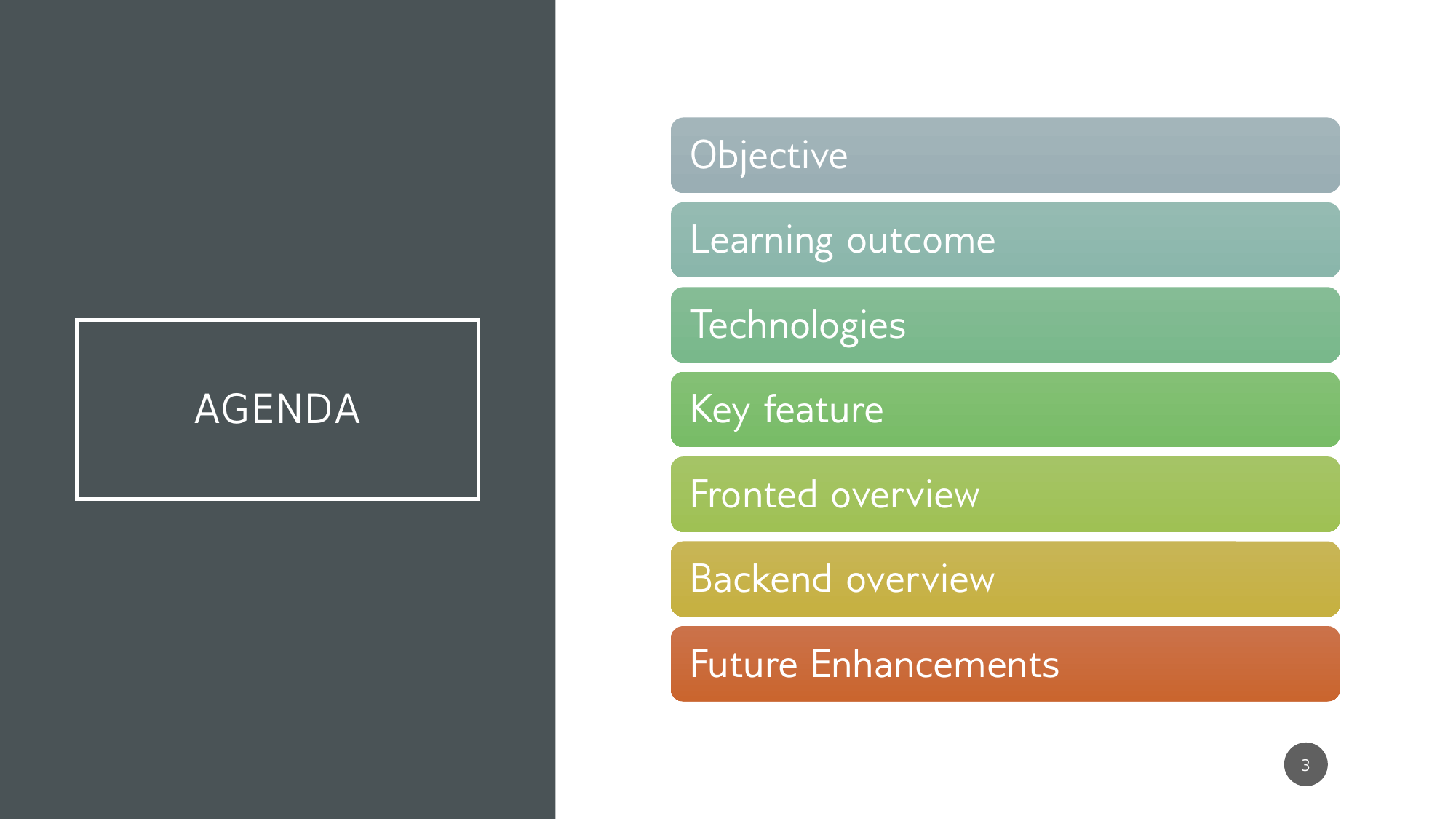

Objective
Learning outcome
Technologies
Key feature
Fronted overview
Backend overview
Future Enhancements
# agenda
3